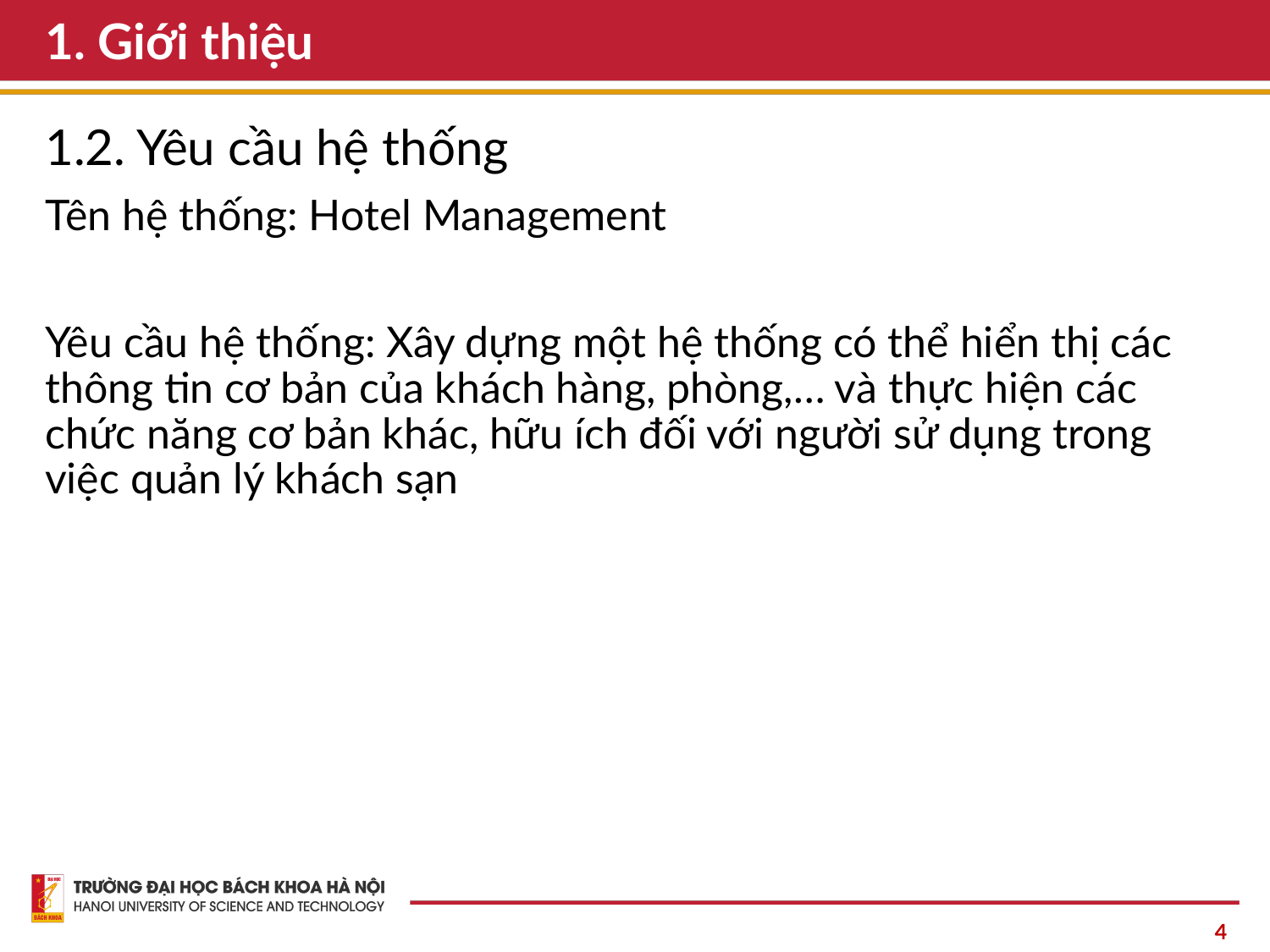

# 1. Giới thiệu
1.2. Yêu cầu hệ thống
Tên hệ thống: Hotel Management

Yêu cầu hệ thống: Xây dựng một hệ thống có thể hiển thị các thông tin cơ bản của khách hàng, phòng,… và thực hiện các chức năng cơ bản khác, hữu ích đối với người sử dụng trong việc quản lý khách sạn
4